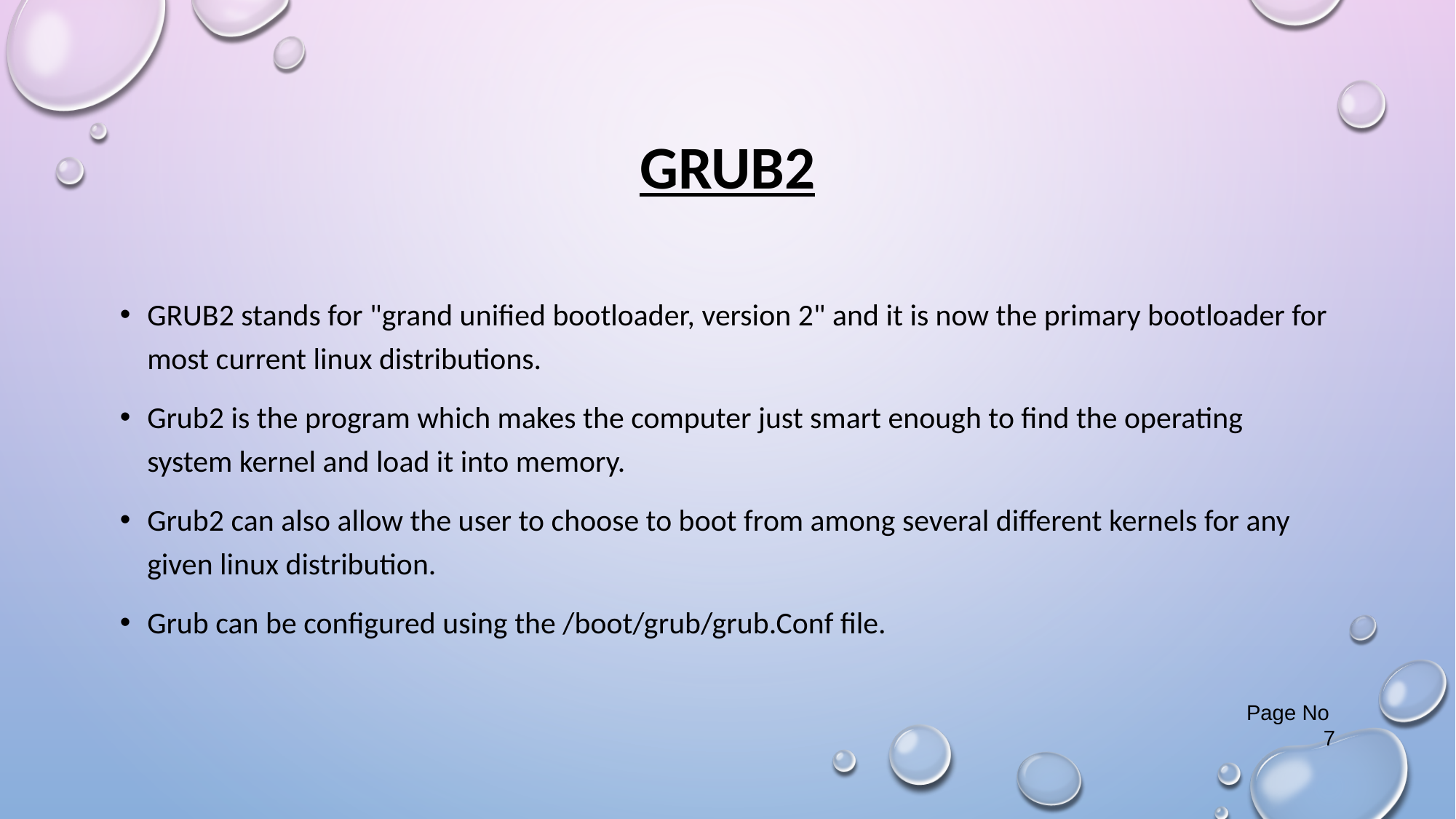

# GRUB2
GRUB2 stands for "grand unified bootloader, version 2" and it is now the primary bootloader for most current linux distributions.
Grub2 is the program which makes the computer just smart enough to find the operating system kernel and load it into memory.
Grub2 can also allow the user to choose to boot from among several different kernels for any given linux distribution.
Grub can be configured using the /boot/grub/grub.Conf file.

Page No 7